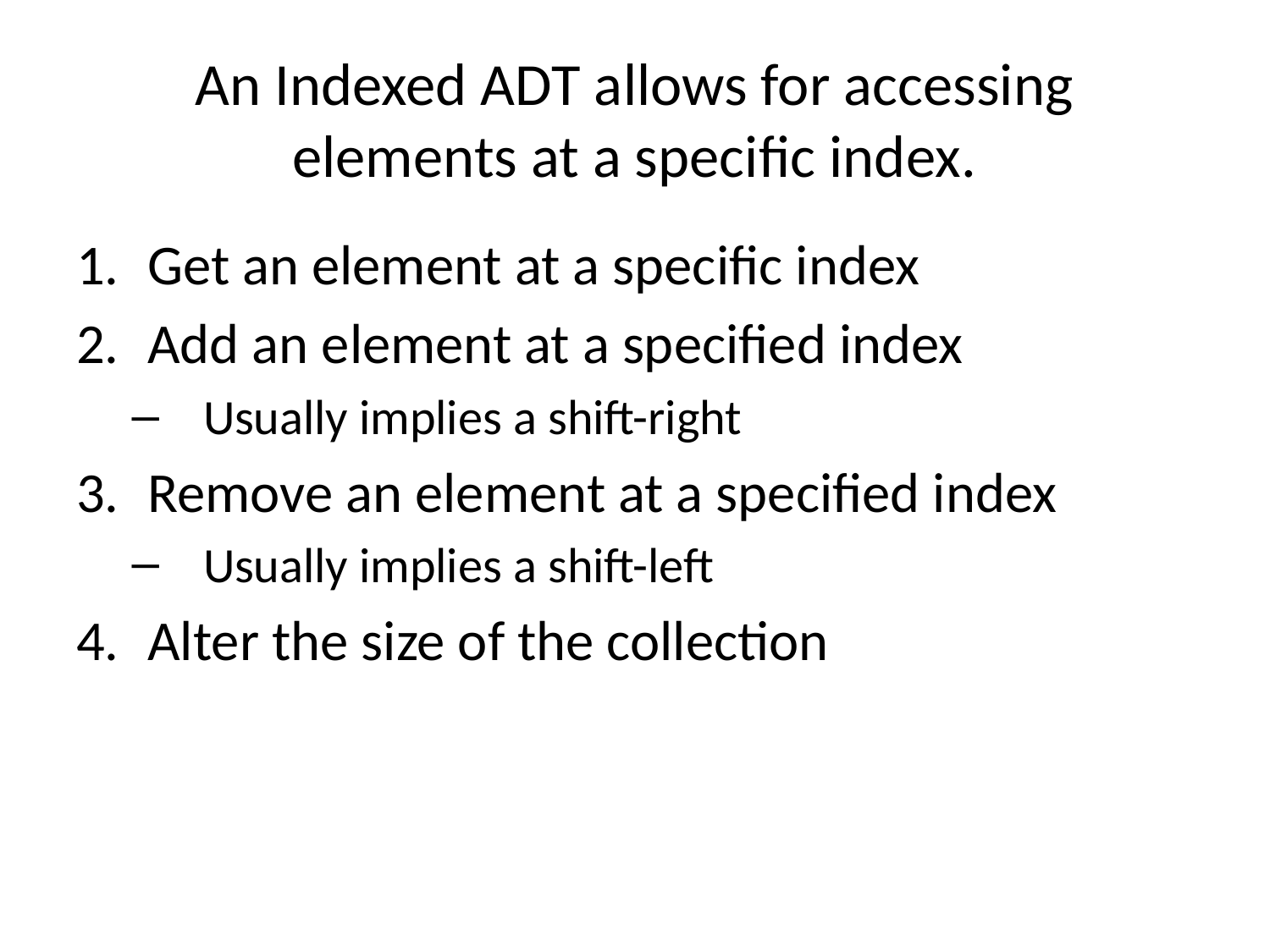

# An Indexed ADT allows for accessing elements at a specific index.
Get an element at a specific index
Add an element at a specified index
Usually implies a shift-right
Remove an element at a specified index
Usually implies a shift-left
Alter the size of the collection